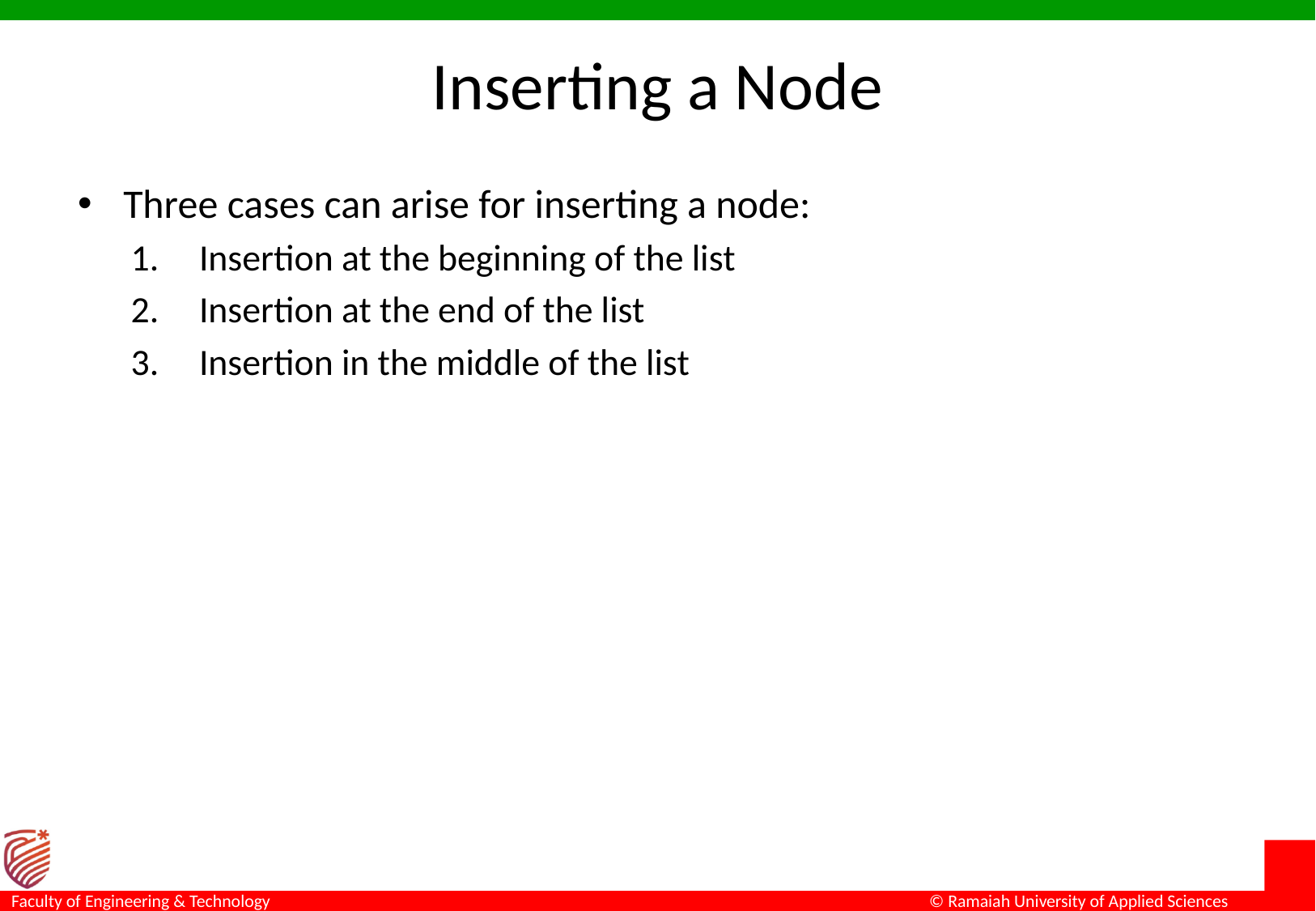

# Inserting a Node
Three cases can arise for inserting a node:
Insertion at the beginning of the list
Insertion at the end of the list
Insertion in the middle of the list